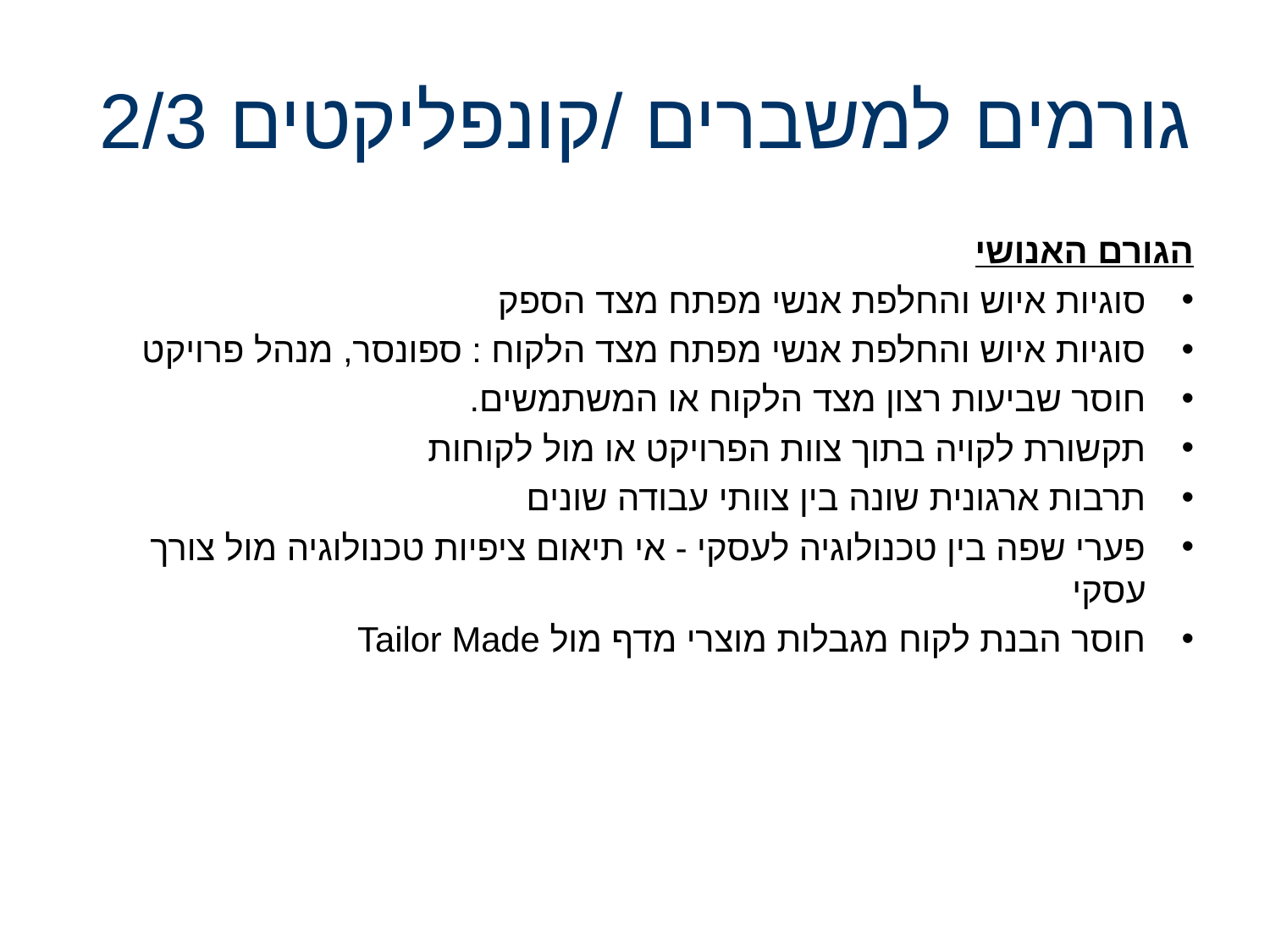

# גורמים למשברים /קונפליקטים 2/3
הגורם האנושי
סוגיות איוש והחלפת אנשי מפתח מצד הספק
סוגיות איוש והחלפת אנשי מפתח מצד הלקוח : ספונסר, מנהל פרויקט
חוסר שביעות רצון מצד הלקוח או המשתמשים.
תקשורת לקויה בתוך צוות הפרויקט או מול לקוחות
תרבות ארגונית שונה בין צוותי עבודה שונים
פערי שפה בין טכנולוגיה לעסקי - אי תיאום ציפיות טכנולוגיה מול צורך עסקי
חוסר הבנת לקוח מגבלות מוצרי מדף מול Tailor Made